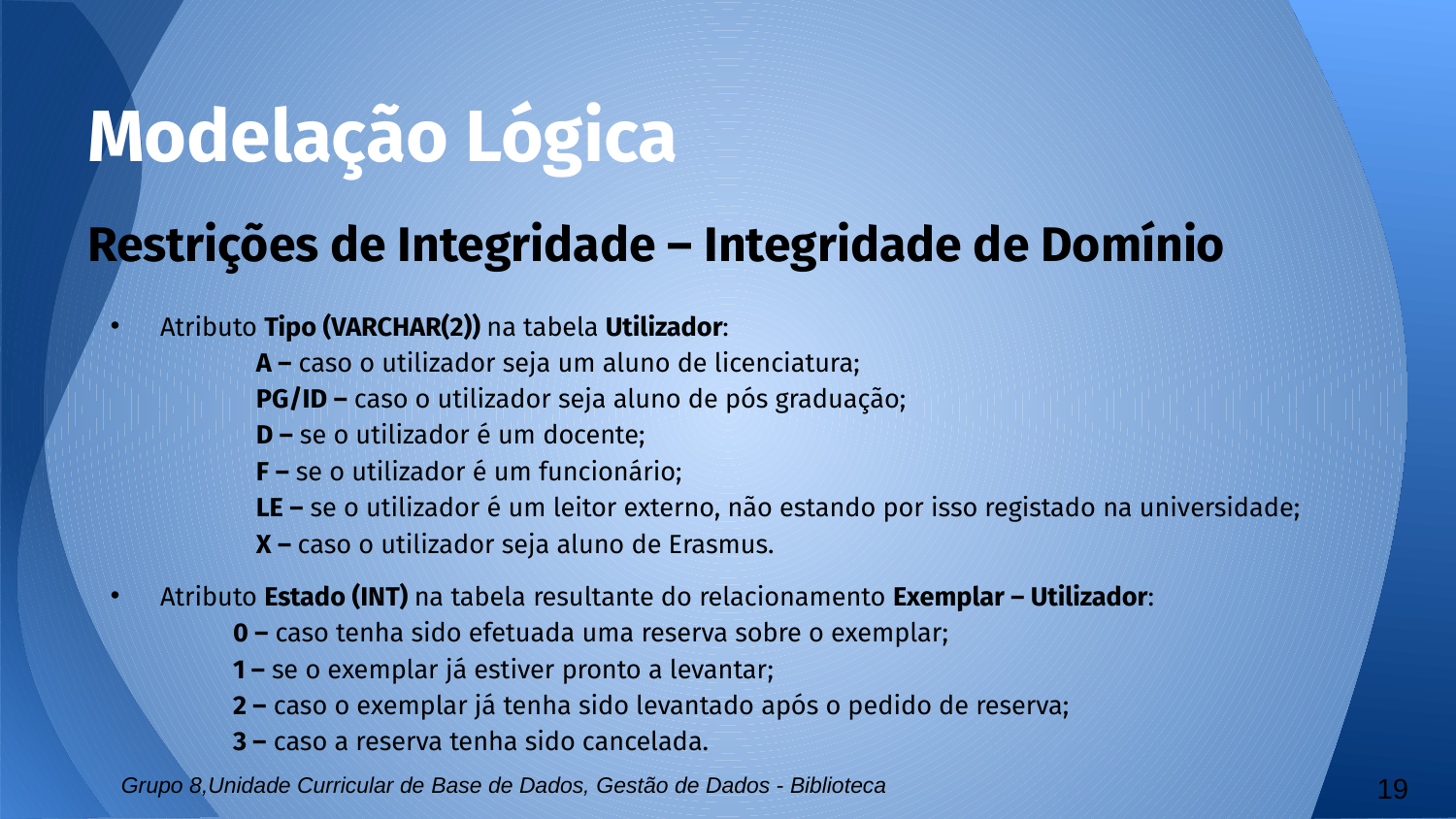

# Modelação Lógica
Restrições de Integridade – Integridade de Domínio

Atributo Tipo (VARCHAR(2)) na tabela Utilizador:
	A – caso o utilizador seja um aluno de licenciatura;
        	PG/ID – caso o utilizador seja aluno de pós graduação;
        	D – se o utilizador é um docente;
        	F – se o utilizador é um funcionário;
        	LE – se o utilizador é um leitor externo, não estando por isso registado na universidade;
        	X – caso o utilizador seja aluno de Erasmus.

Atributo Estado (INT) na tabela resultante do relacionamento Exemplar – Utilizador:
        	0 – caso tenha sido efetuada uma reserva sobre o exemplar;
        	1 – se o exemplar já estiver pronto a levantar;
        	2 – caso o exemplar já tenha sido levantado após o pedido de reserva;
        	3 – caso a reserva tenha sido cancelada.

Grupo 8,Unidade Curricular de Base de Dados, Gestão de Dados - Biblioteca
19